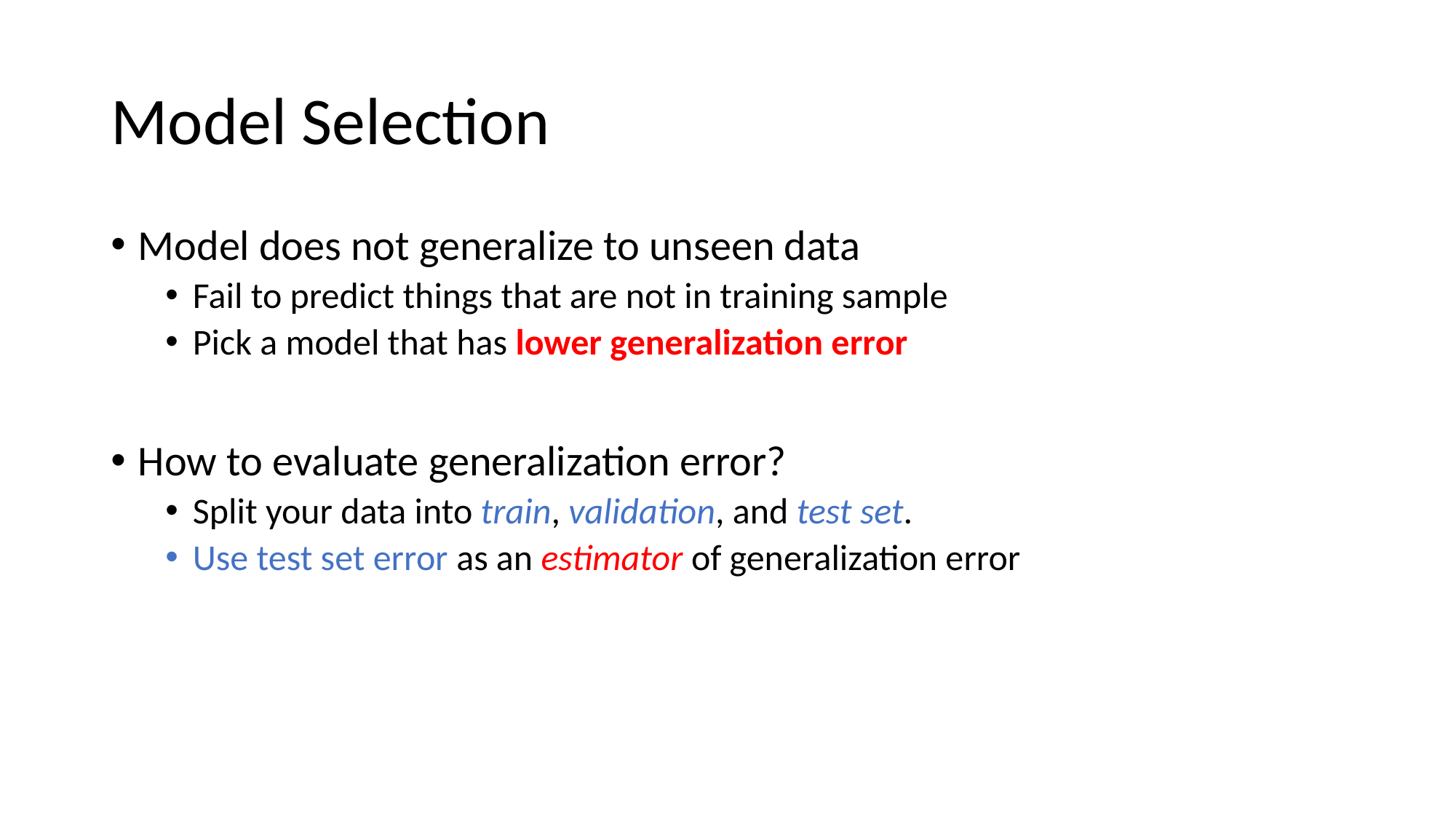

# Model Selection
Model does not generalize to unseen data
Fail to predict things that are not in training sample
Pick a model that has lower generalization error

How to evaluate generalization error?
Split your data into train, validation, and test set.
Use test set error as an estimator of generalization error